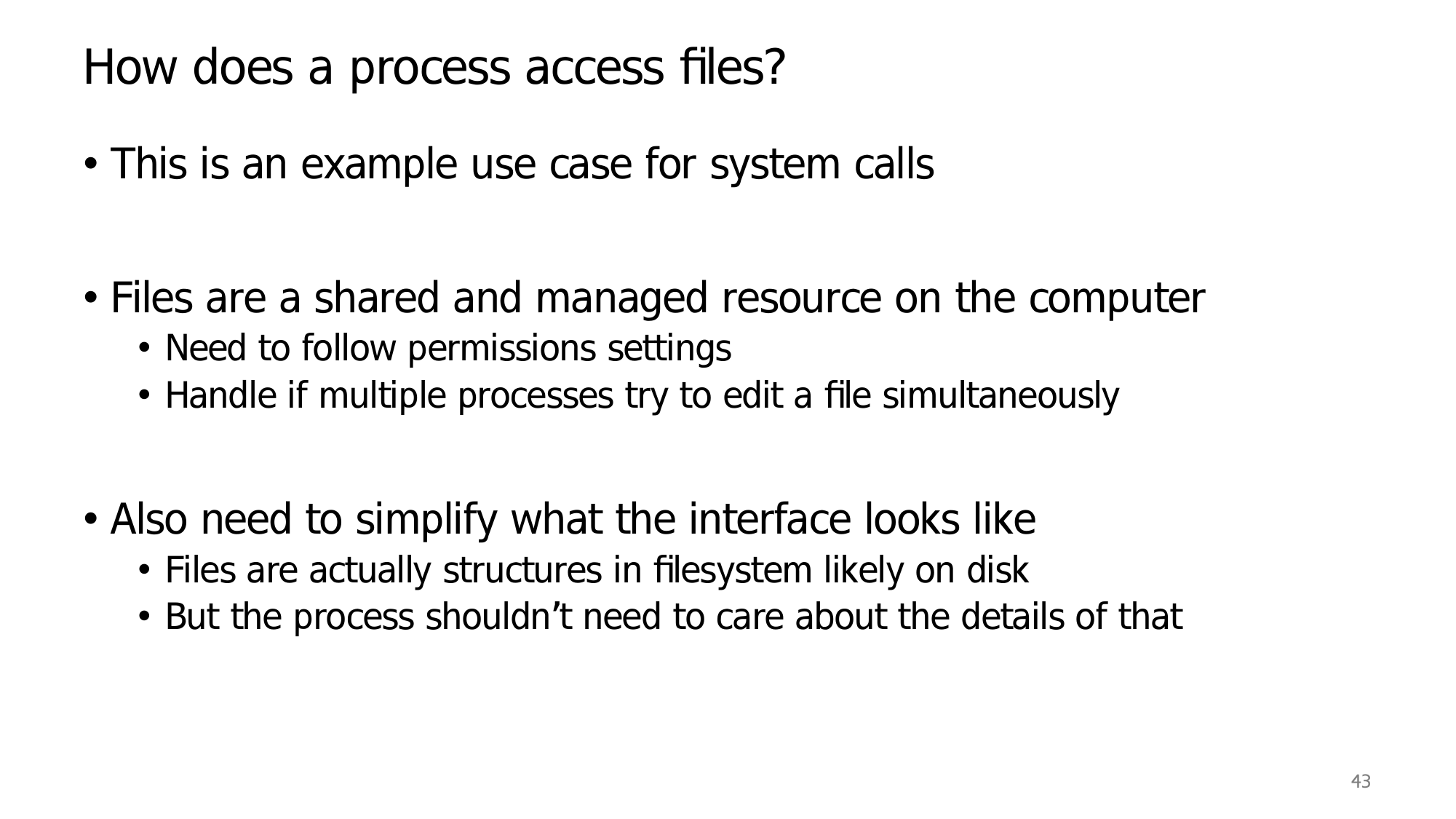

# How does a process access files?
This is an example use case for system calls

Files are a shared and managed resource on the computer
Need to follow permissions settings
Handle if multiple processes try to edit a file simultaneously

Also need to simplify what the interface looks like
Files are actually structures in filesystem likely on disk
But the process shouldn’t need to care about the details of that

43